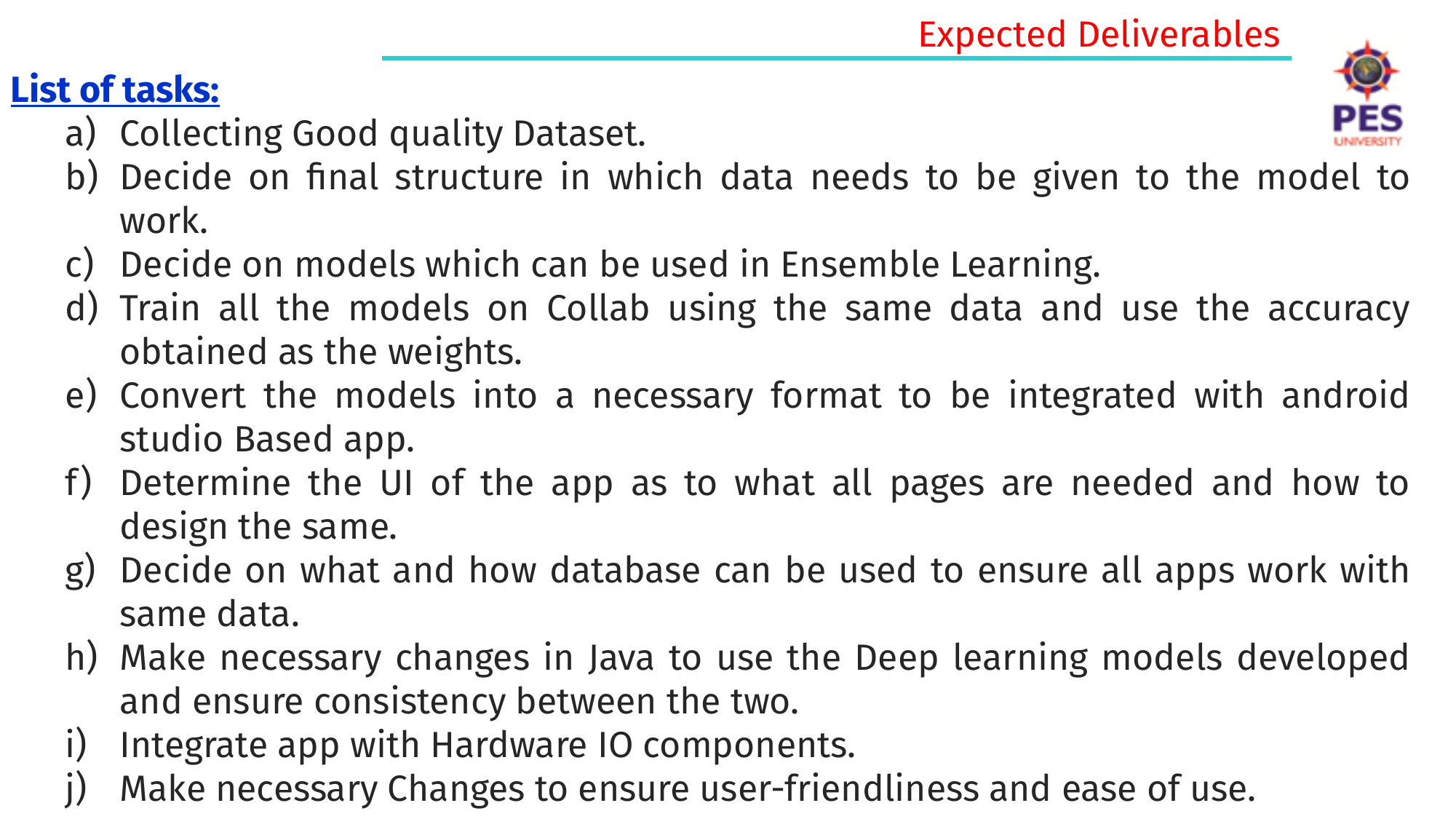

Expected Deliverables

List of tasks:
Collecting Good quality Dataset.
Decide on final structure in which data needs to be given to the model to work.
Decide on models which can be used in Ensemble Learning.
Train all the models on Collab using the same data and use the accuracy obtained as the weights.
Convert the models into a necessary format to be integrated with android studio Based app.
Determine the UI of the app as to what all pages are needed and how to design the same.
Decide on what and how database can be used to ensure all apps work with same data.
Make necessary changes in Java to use the Deep learning models developed and ensure consistency between the two.
Integrate app with Hardware IO components.
Make necessary Changes to ensure user-friendliness and ease of use.